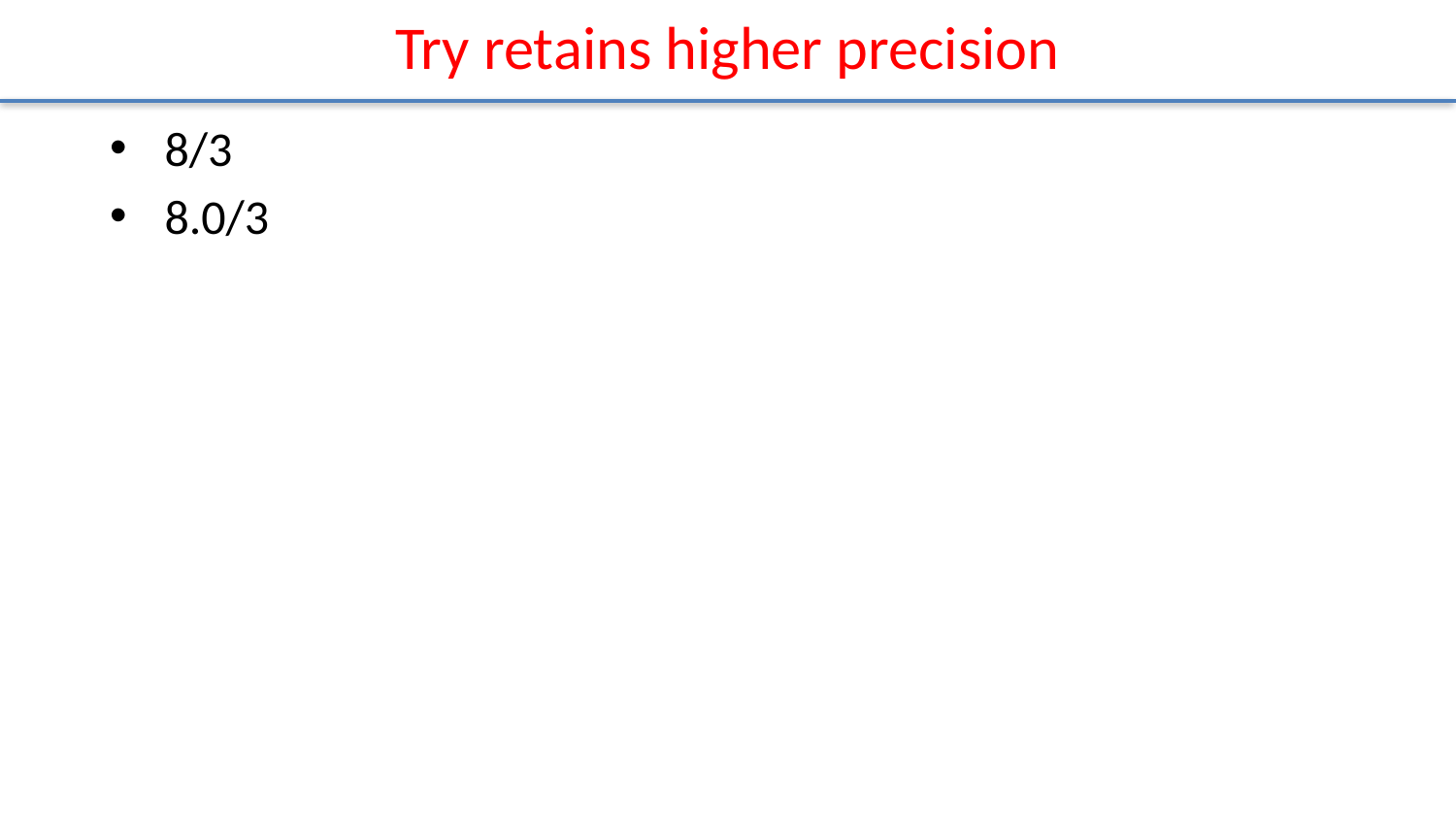

# Try retains higher precision
8/3
8.0/3